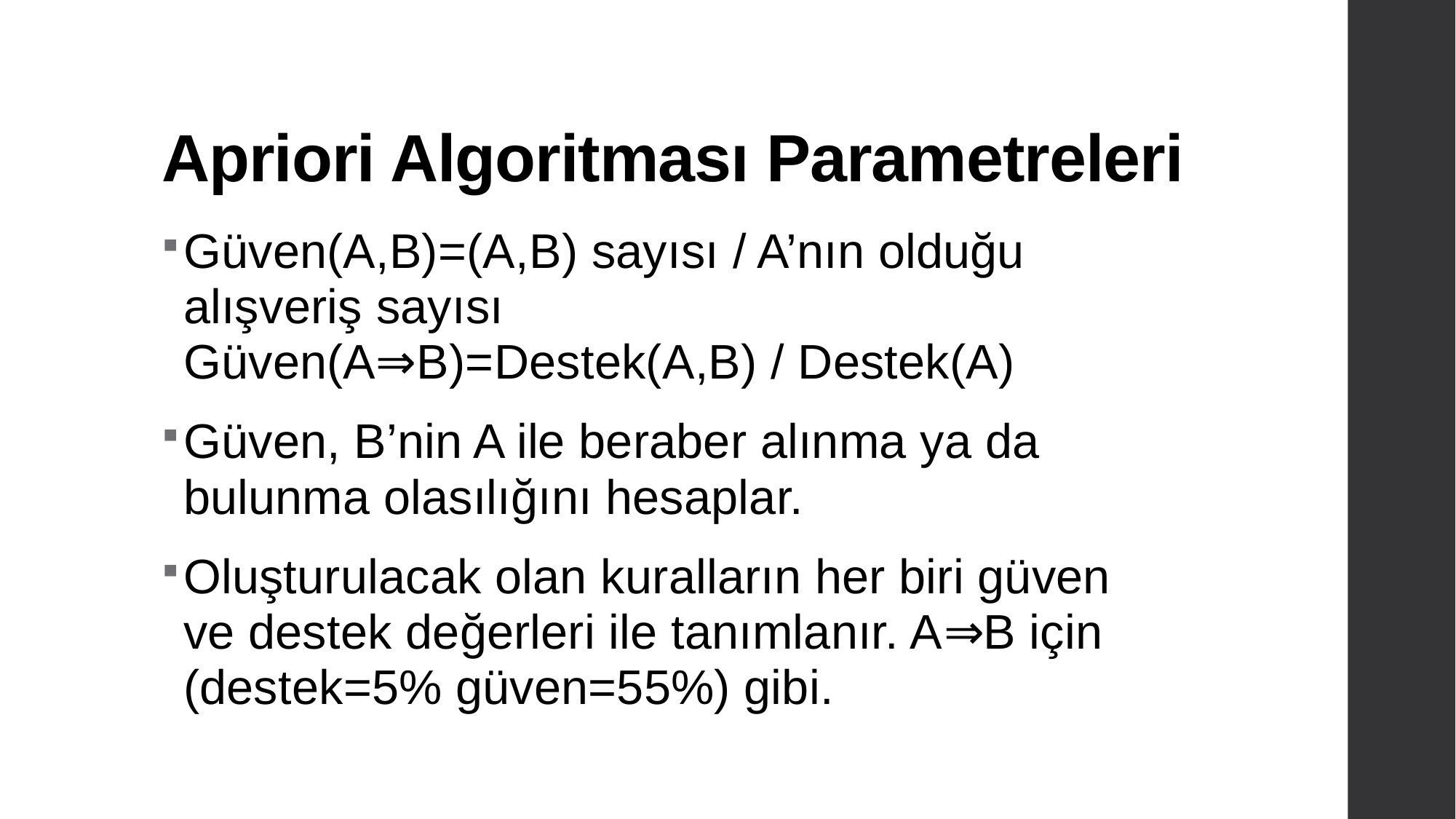

# Apriori Algoritması Parametreleri
Güven(A,B)=(A,B) sayısı / A’nın olduğu alışveriş sayısı
Güven(A⇒B)=Destek(A,B) / Destek(A)
Güven, B’nin A ile beraber alınma ya da bulunma olasılığını hesaplar.
Oluşturulacak olan kuralların her biri güven ve destek değerleri ile tanımlanır. A⇒B için (destek=5% güven=55%) gibi.